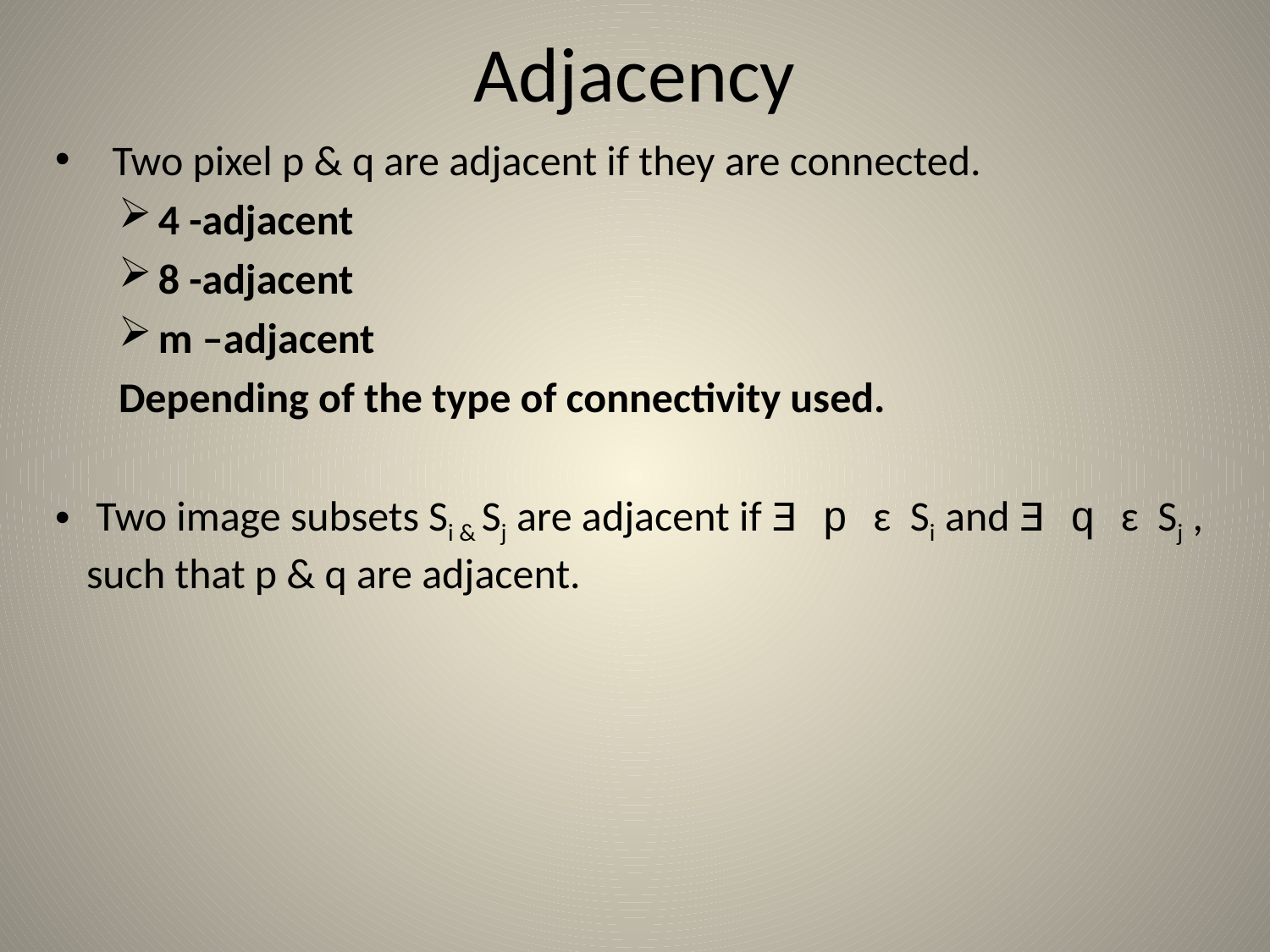

# Adjacency
 Two pixel p & q are adjacent if they are connected.
4 -adjacent
8 -adjacent
m –adjacent
Depending of the type of connectivity used.

 Two image subsets Si & Sj are adjacent if Ǝ p ɛ  Si and Ǝ q ɛ  Sj , such that p & q are adjacent.